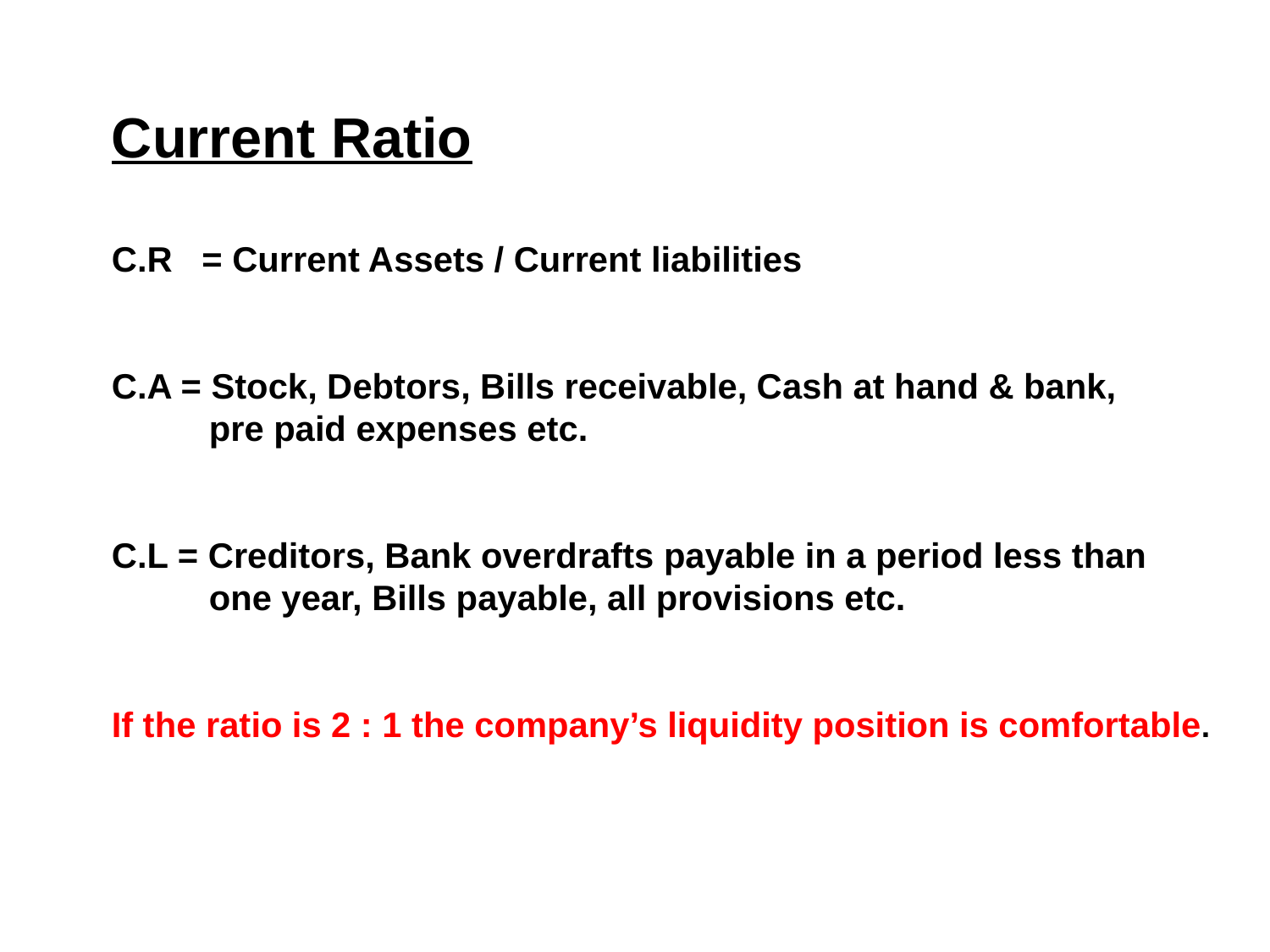

Current Ratio

C.R   = Current Assets / Current liabilities

C.A = Stock, Debtors, Bills receivable, Cash at hand & bank,
          pre paid expenses etc.

C.L = Creditors, Bank overdrafts payable in a period less than
          one year, Bills payable, all provisions etc.

If the ratio is 2 : 1 the company’s liquidity position is comfortable.